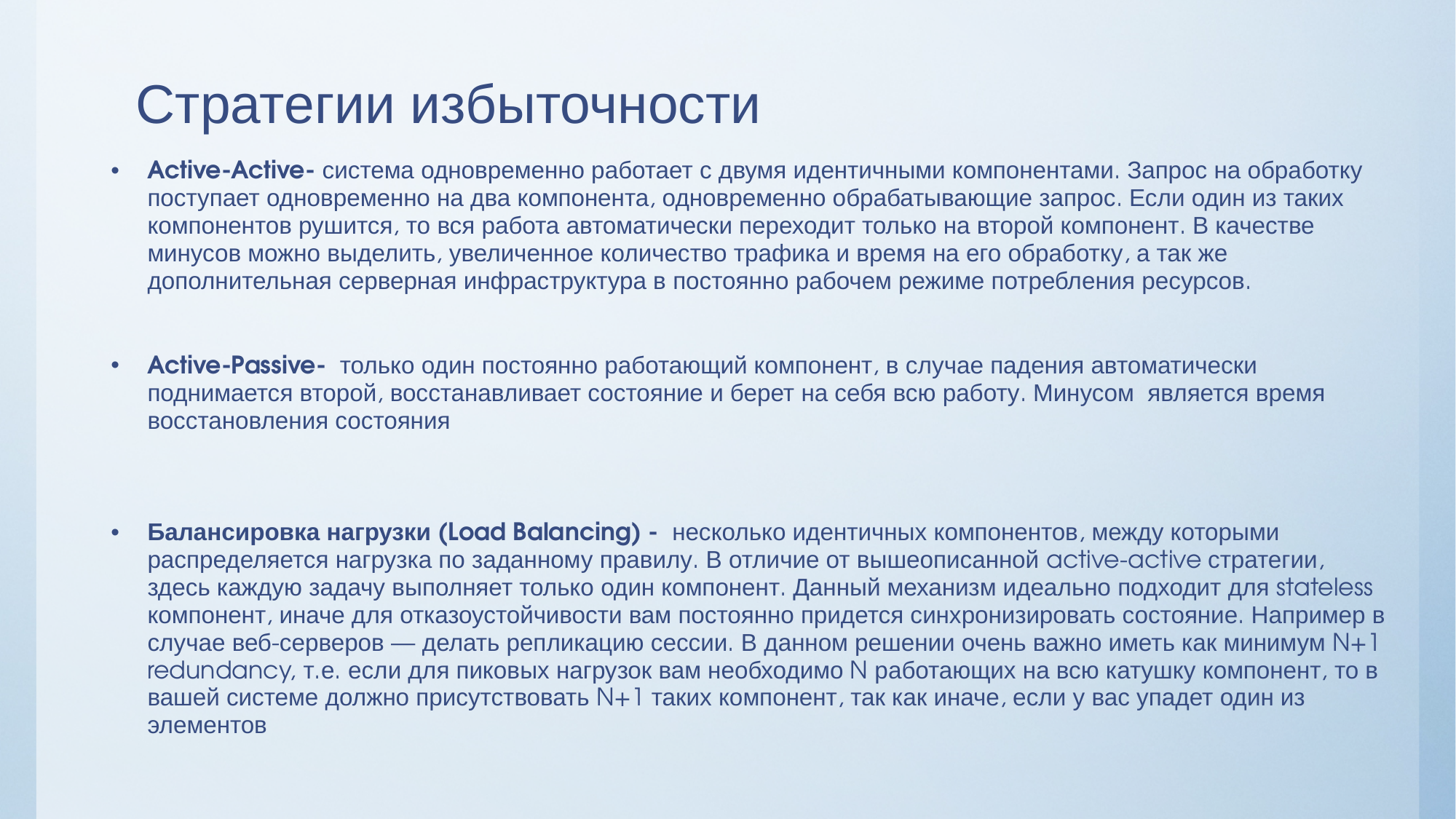

# Стратегии избыточности
Active-Active- система одновременно работает с двумя идентичными компонентами. Запрос на обработку поступает одновременно на два компонента, одновременно обрабатывающие запрос. Если один из таких компонентов рушится, то вся работа автоматически переходит только на второй компонент. В качестве минусов можно выделить, увеличенное количество трафика и время на его обработку, а так же дополнительная серверная инфраструктура в постоянно рабочем режиме потребления ресурсов.
Active-Passive-  только один постоянно работающий компонент, в случае падения автоматически поднимается второй, восстанавливает состояние и берет на себя всю работу. Минусом  является время восстановления состояния

Балансировка нагрузки (Load Balancing) -  несколько идентичных компонентов, между которыми распределяется нагрузка по заданному правилу. В отличие от вышеописанной active-active стратегии, здесь каждую задачу выполняет только один компонент. Данный механизм идеально подходит для stateless компонент, иначе для отказоустойчивости вам постоянно придется синхронизировать состояние. Например в случае веб-серверов — делать репликацию сессии. В данном решении очень важно иметь как минимум N+1 redundancy, т.е. если для пиковых нагрузок вам необходимо N работающих на всю катушку компонент, то в вашей системе должно присутствовать N+1 таких компонент, так как иначе, если у вас упадет один из элементов